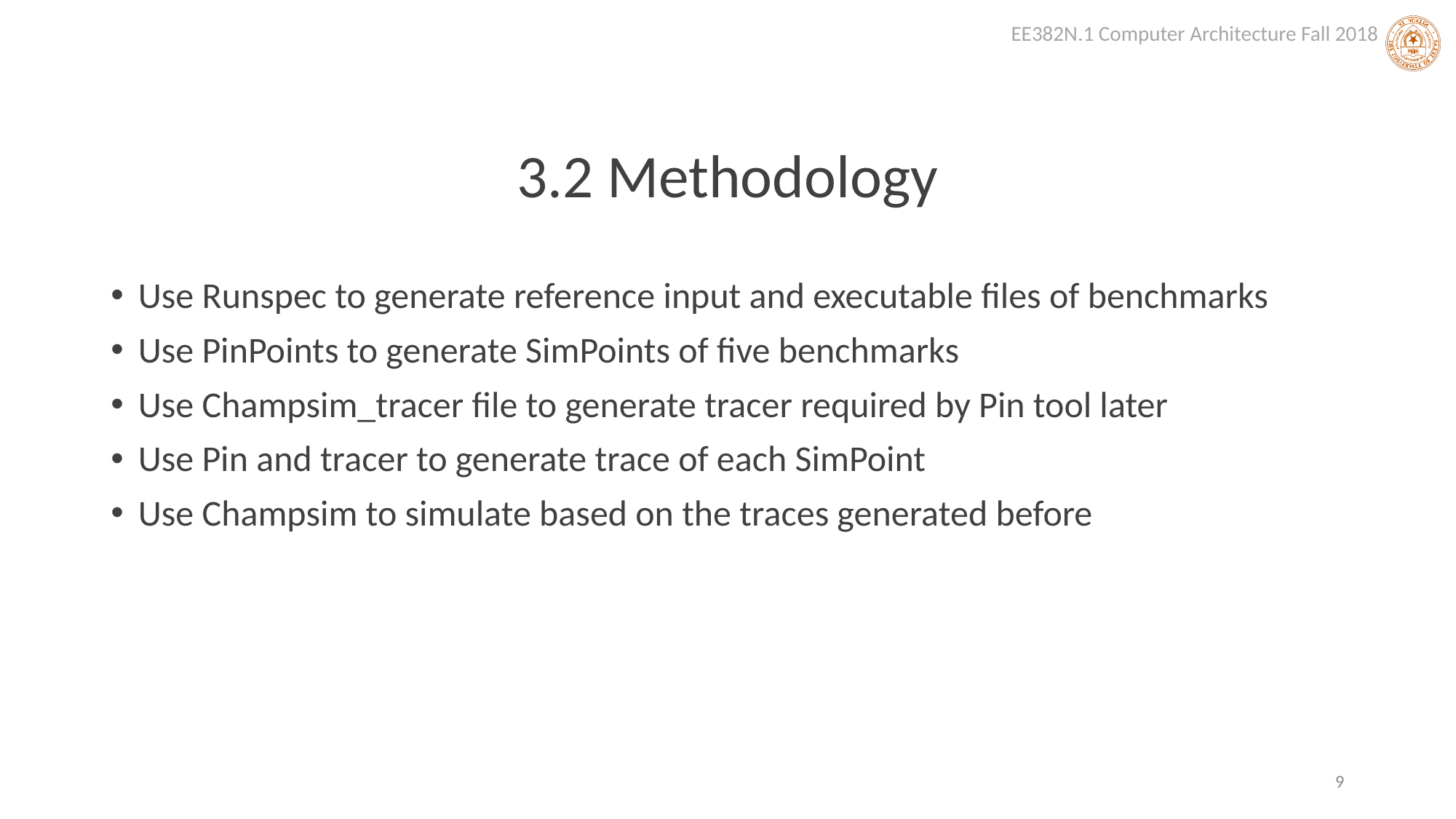

# 3.2 Methodology
Use Runspec to generate reference input and executable files of benchmarks
Use PinPoints to generate SimPoints of five benchmarks
Use Champsim_tracer file to generate tracer required by Pin tool later
Use Pin and tracer to generate trace of each SimPoint
Use Champsim to simulate based on the traces generated before

9